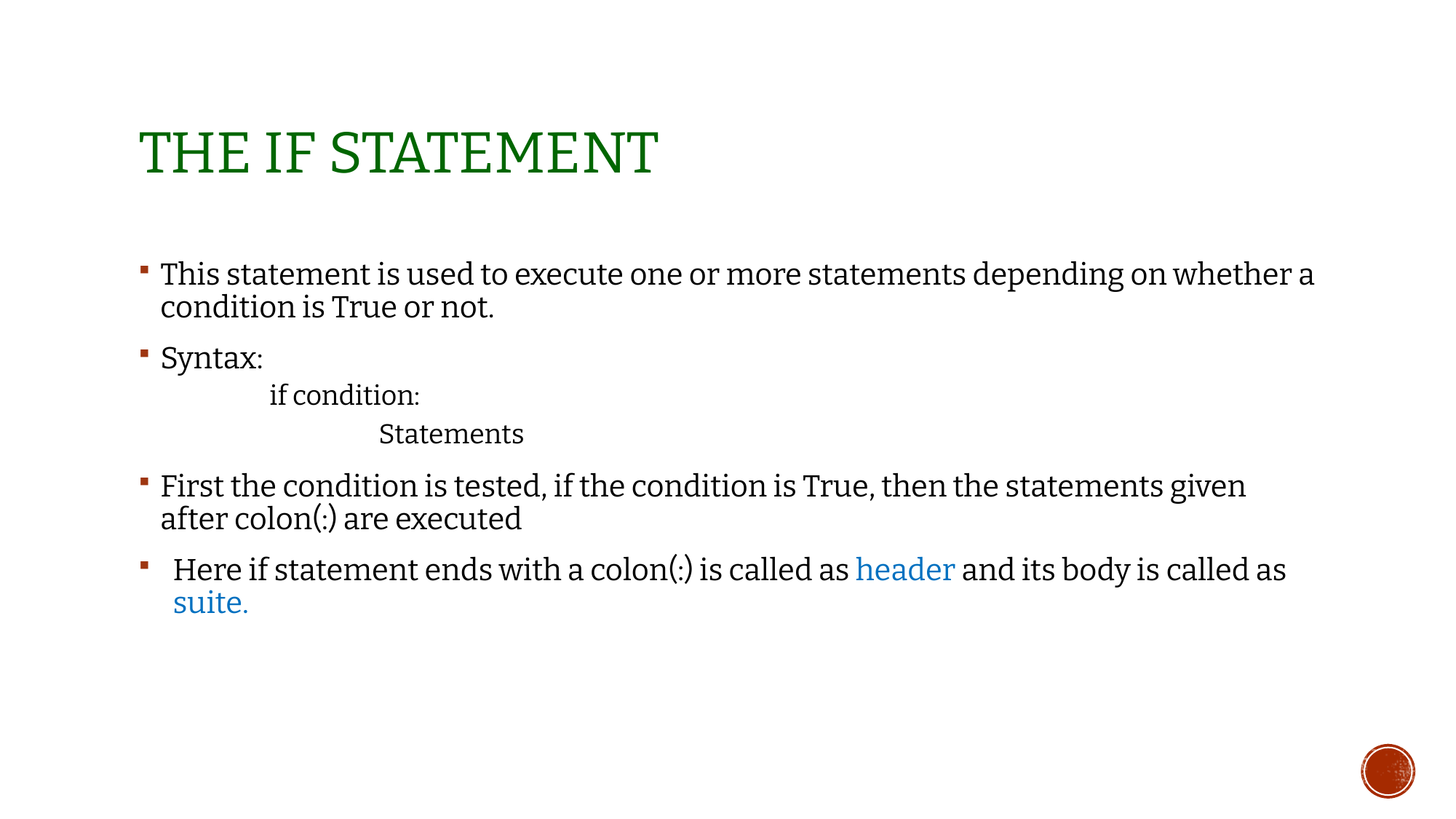

# The if statement
This statement is used to execute one or more statements depending on whether a condition is True or not.
Syntax:
if condition:
	Statements
First the condition is tested, if the condition is True, then the statements given after colon(:) are executed
Here if statement ends with a colon(:) is called as header and its body is called as suite.